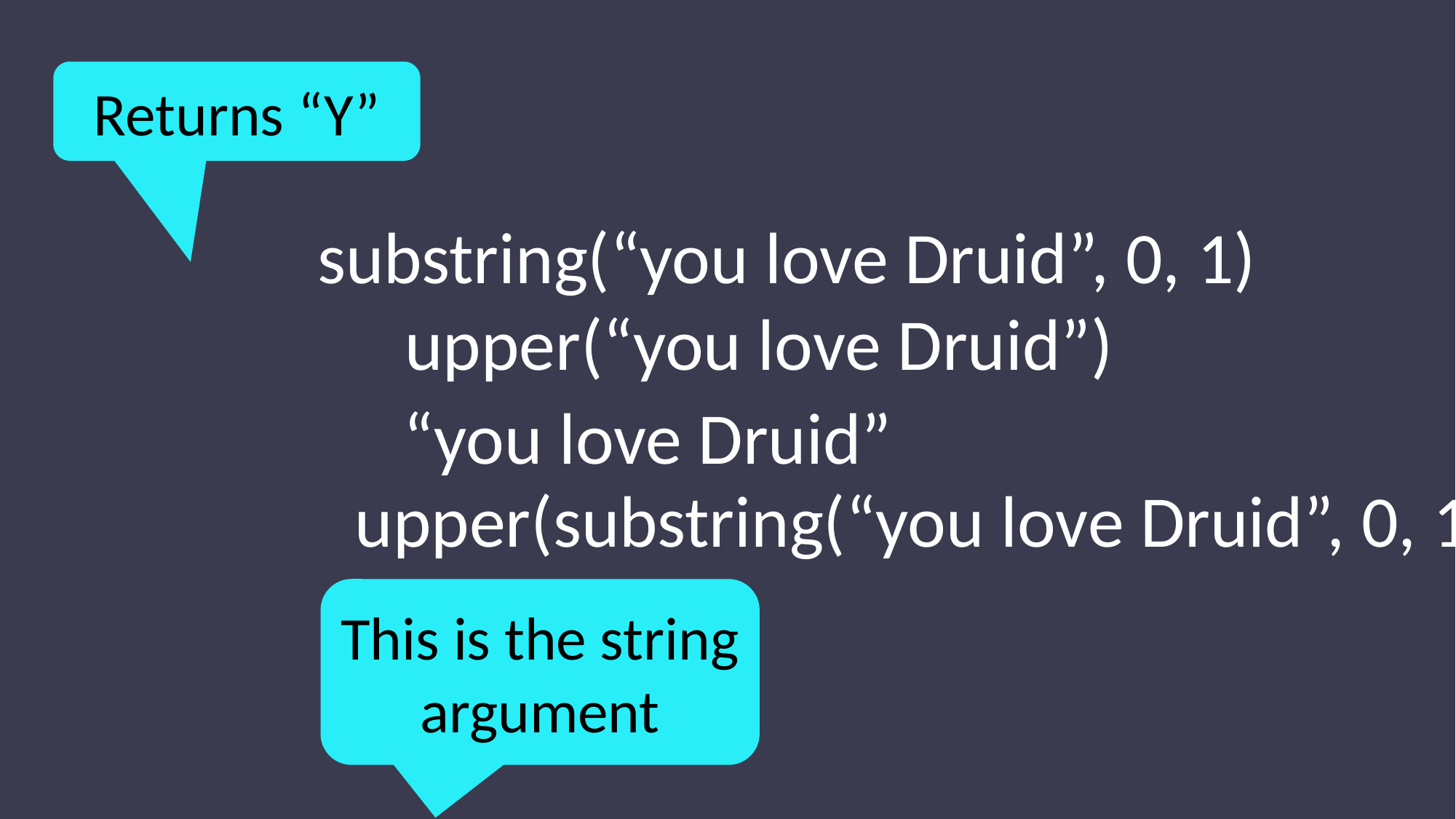

Returns “Y”
substring(“you love Druid”, 0, 1)
upper(“you love Druid”)
“you love Druid”
upper(substring(“you love Druid”, 0, 1))
This is the string argument